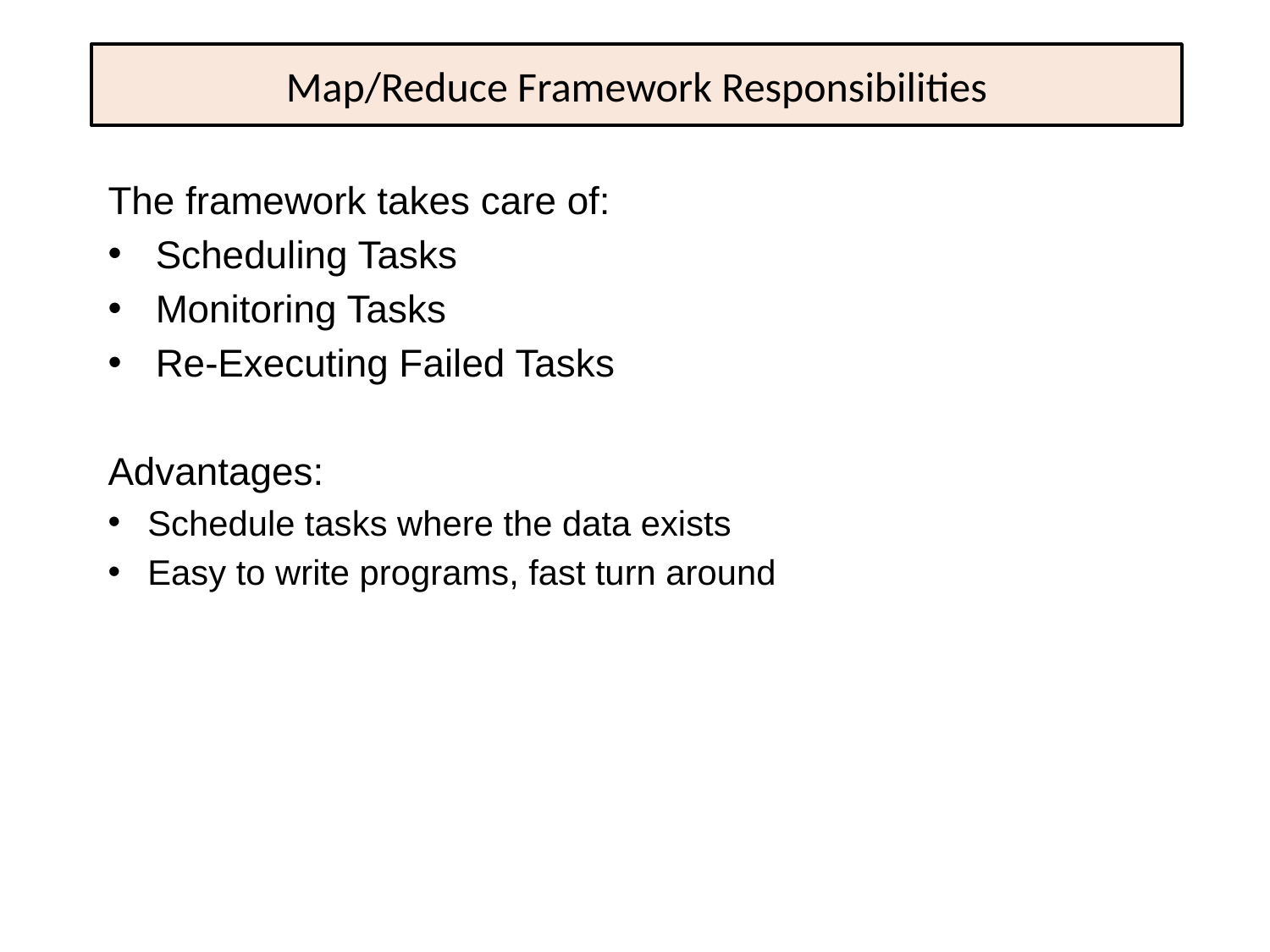

# Map/Reduce Framework Responsibilities
The framework takes care of:
Scheduling Tasks
Monitoring Tasks
Re-Executing Failed Tasks

Advantages:
Schedule tasks where the data exists
Easy to write programs, fast turn around